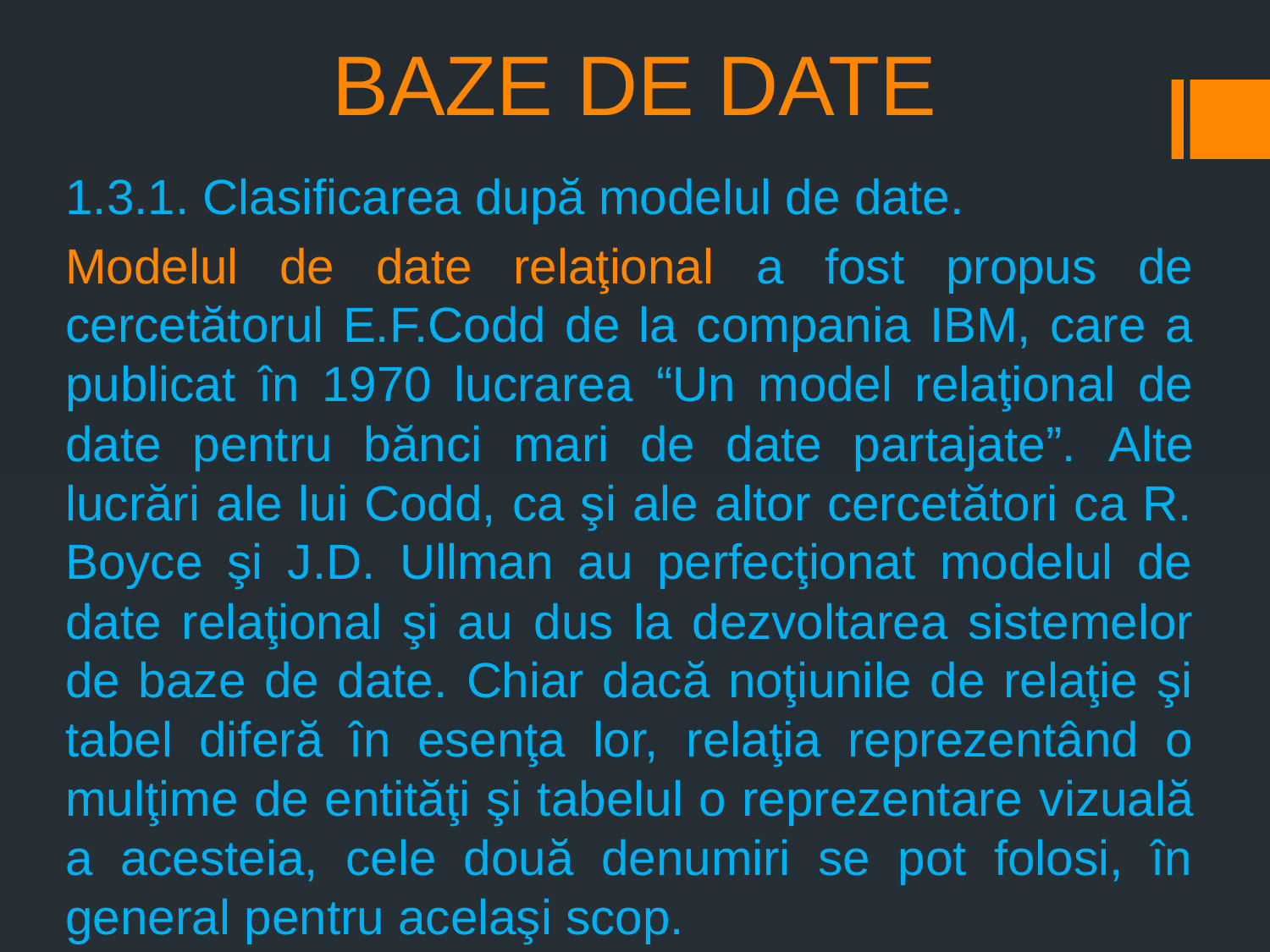

# BAZE DE DATE
1.3.1. Clasificarea după modelul de date.
Modelul de date relaţional a fost propus de cercetătorul E.F.Codd de la compania IBM, care a publicat în 1970 lucrarea “Un model relaţional de date pentru bănci mari de date partajate”. Alte lucrări ale lui Codd, ca şi ale altor cercetători ca R. Boyce şi J.D. Ullman au perfecţionat modelul de date relaţional şi au dus la dezvoltarea sistemelor de baze de date. Chiar dacă noţiunile de relaţie şi tabel diferă în esenţa lor, relaţia reprezentând o mulţime de entităţi şi tabelul o reprezentare vizuală a acesteia, cele două denumiri se pot folosi, în general pentru acelaşi scop.